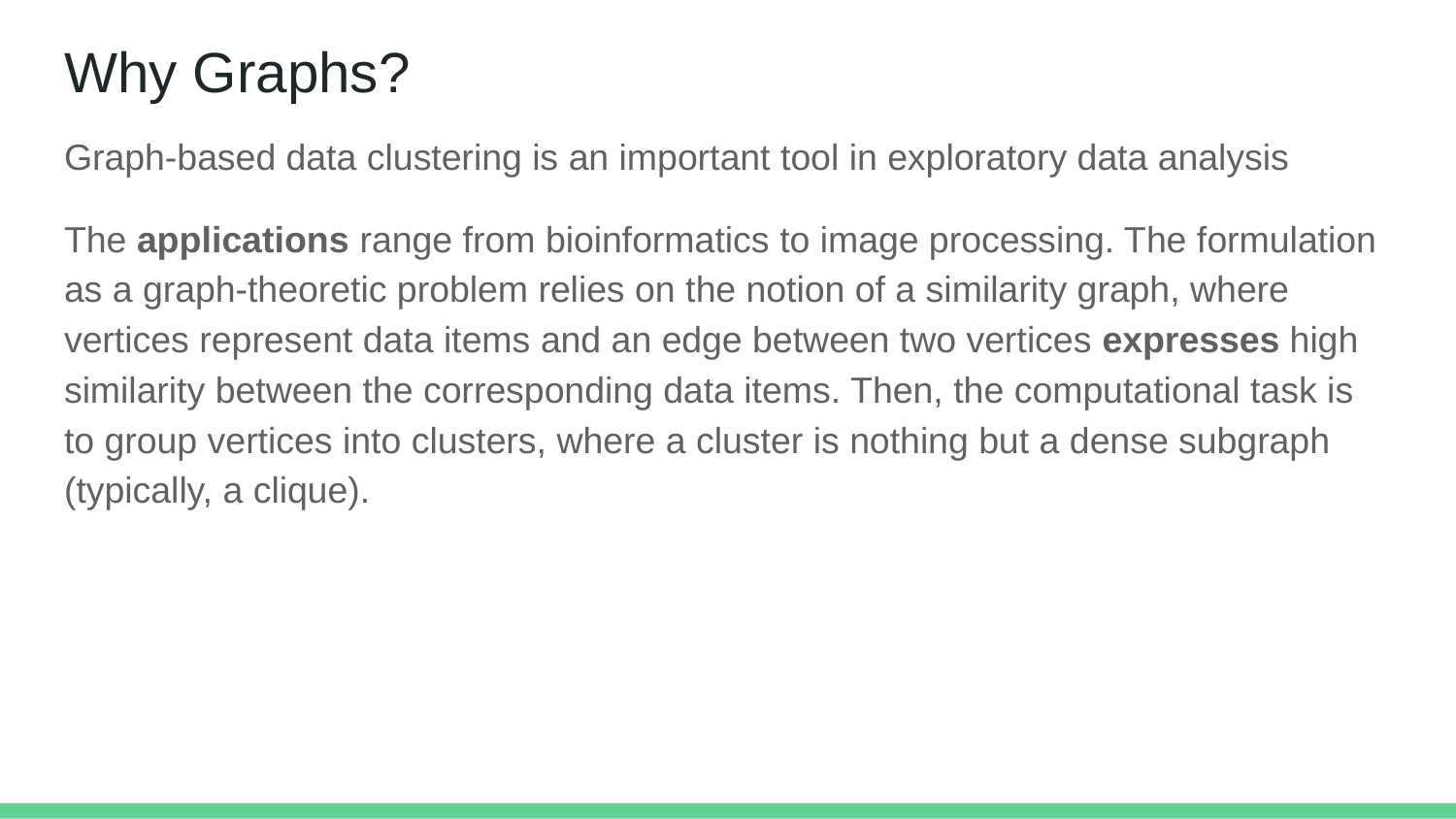

# Why Graphs?
Graph-based data clustering is an important tool in exploratory data analysis
The applications range from bioinformatics to image processing. The formulation as a graph-theoretic problem relies on the notion of a similarity graph, where vertices represent data items and an edge between two vertices expresses high similarity between the corresponding data items. Then, the computational task is to group vertices into clusters, where a cluster is nothing but a dense subgraph (typically, a clique).